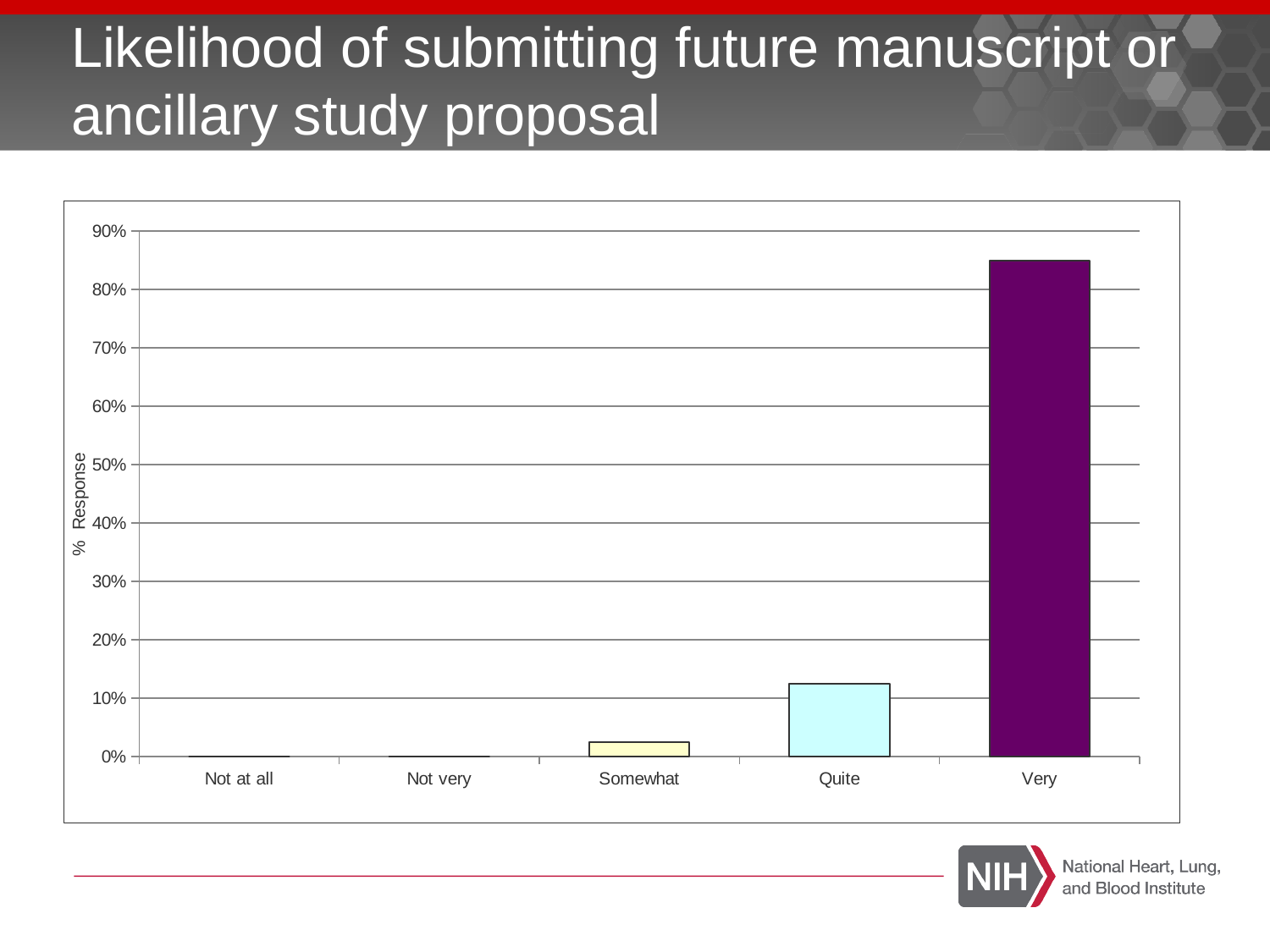

# Likelihood of submitting future manuscript or ancillary study proposal

### Chart

| Category |  |
|---|---|
| Not at all | 0.0 |
| Not very | 0.0 |
| Somewhat | 0.025 |
| Quite | 0.125 |
| Very | 0.8500000000000006 |